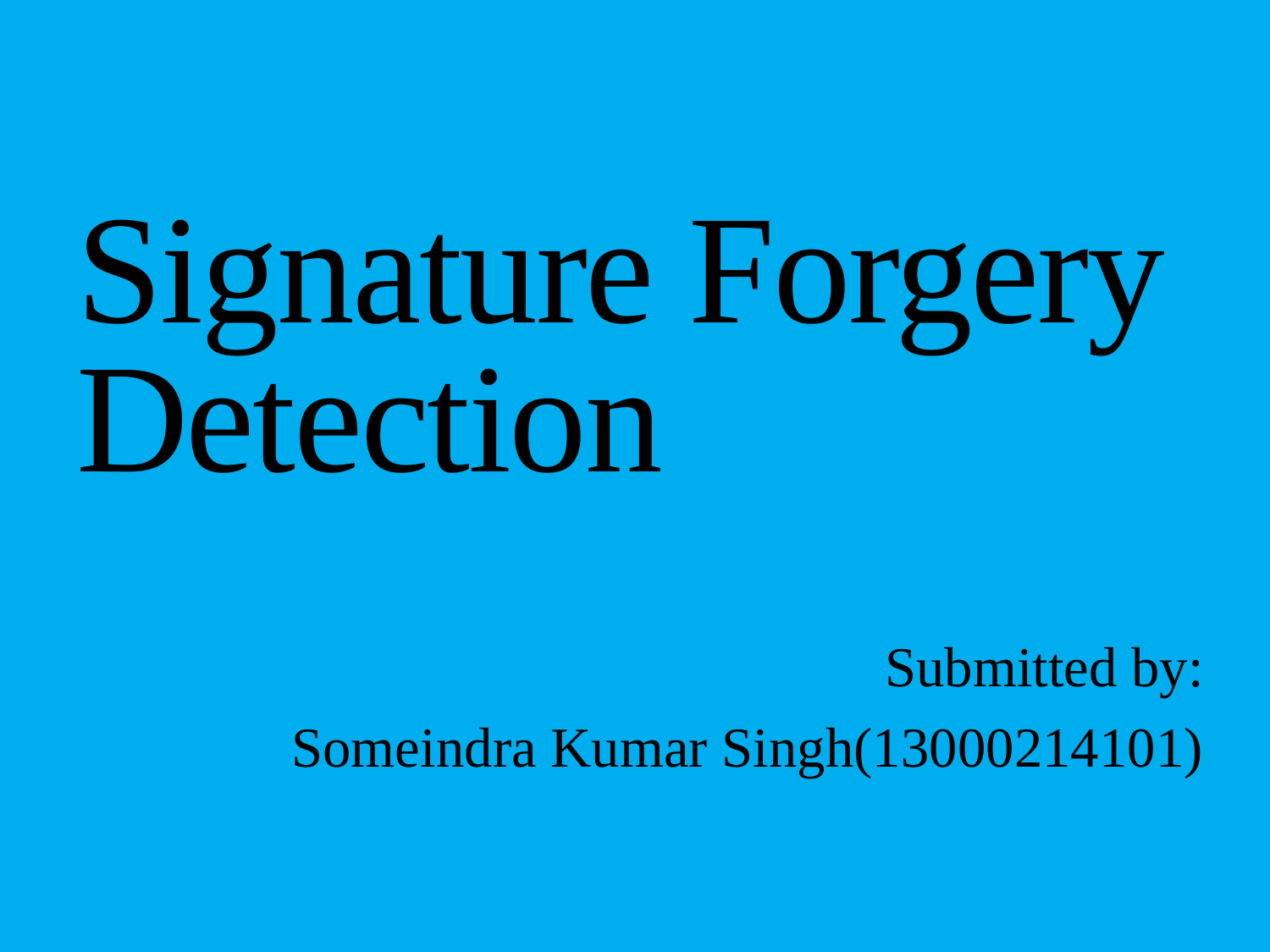

# Signature Forgery Detection
Submitted by:
Someindra Kumar Singh(13000214101)